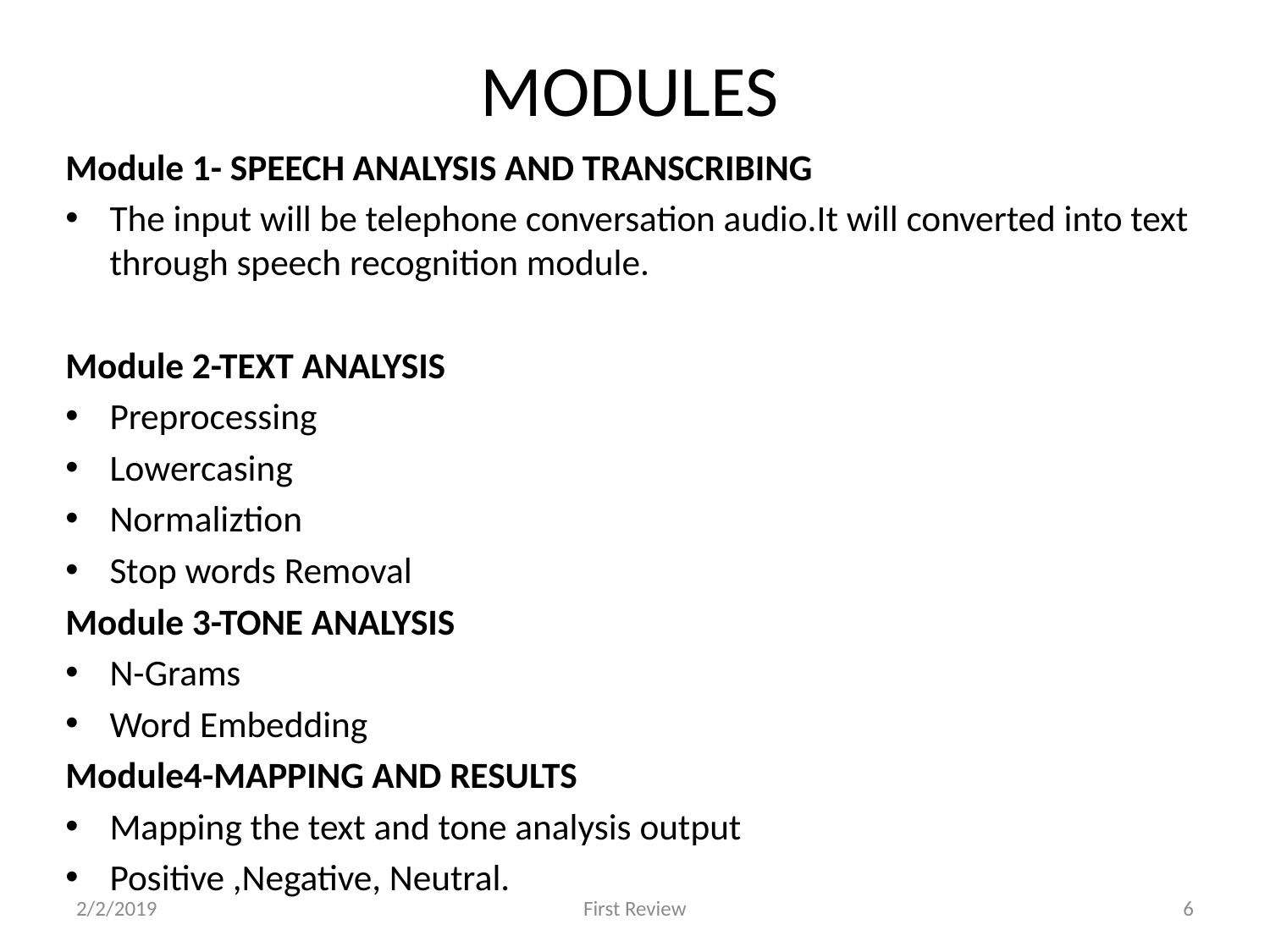

# MODULES
Module 1- SPEECH ANALYSIS AND TRANSCRIBING
The input will be telephone conversation audio.It will converted into text through speech recognition module.

Module 2-TEXT ANALYSIS
Preprocessing
Lowercasing
Normaliztion
Stop words Removal
Module 3-TONE ANALYSIS
N-Grams
Word Embedding
Module4-MAPPING AND RESULTS
Mapping the text and tone analysis output
Positive ,Negative, Neutral.
2/2/2019
First Review
6